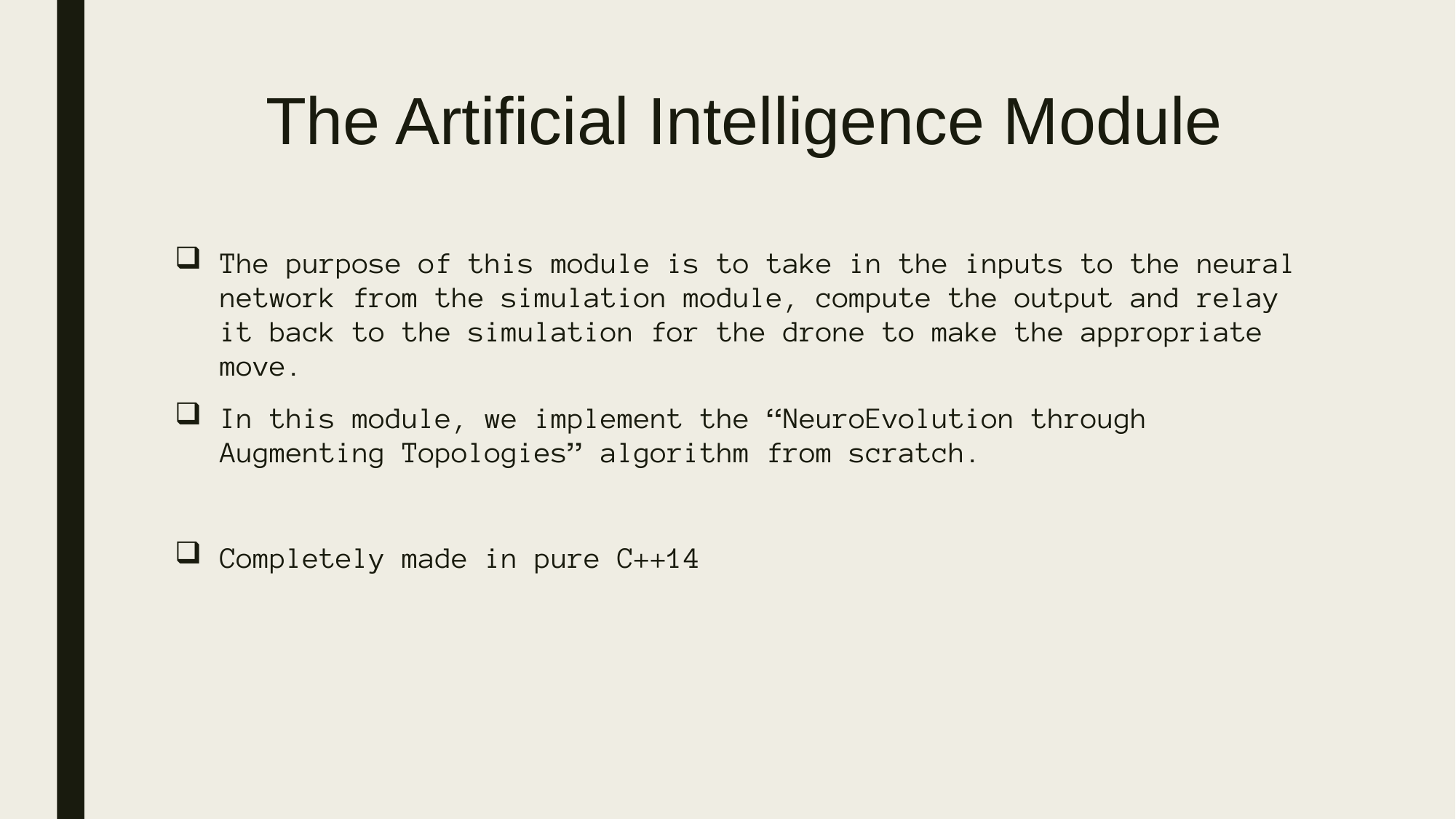

# The Artificial Intelligence Module
The purpose of this module is to take in the inputs to the neural network from the simulation module, compute the output and relay it back to the simulation for the drone to make the appropriate move.
In this module, we implement the “NeuroEvolution through Augmenting Topologies” algorithm from scratch.

Completely made in pure C++14